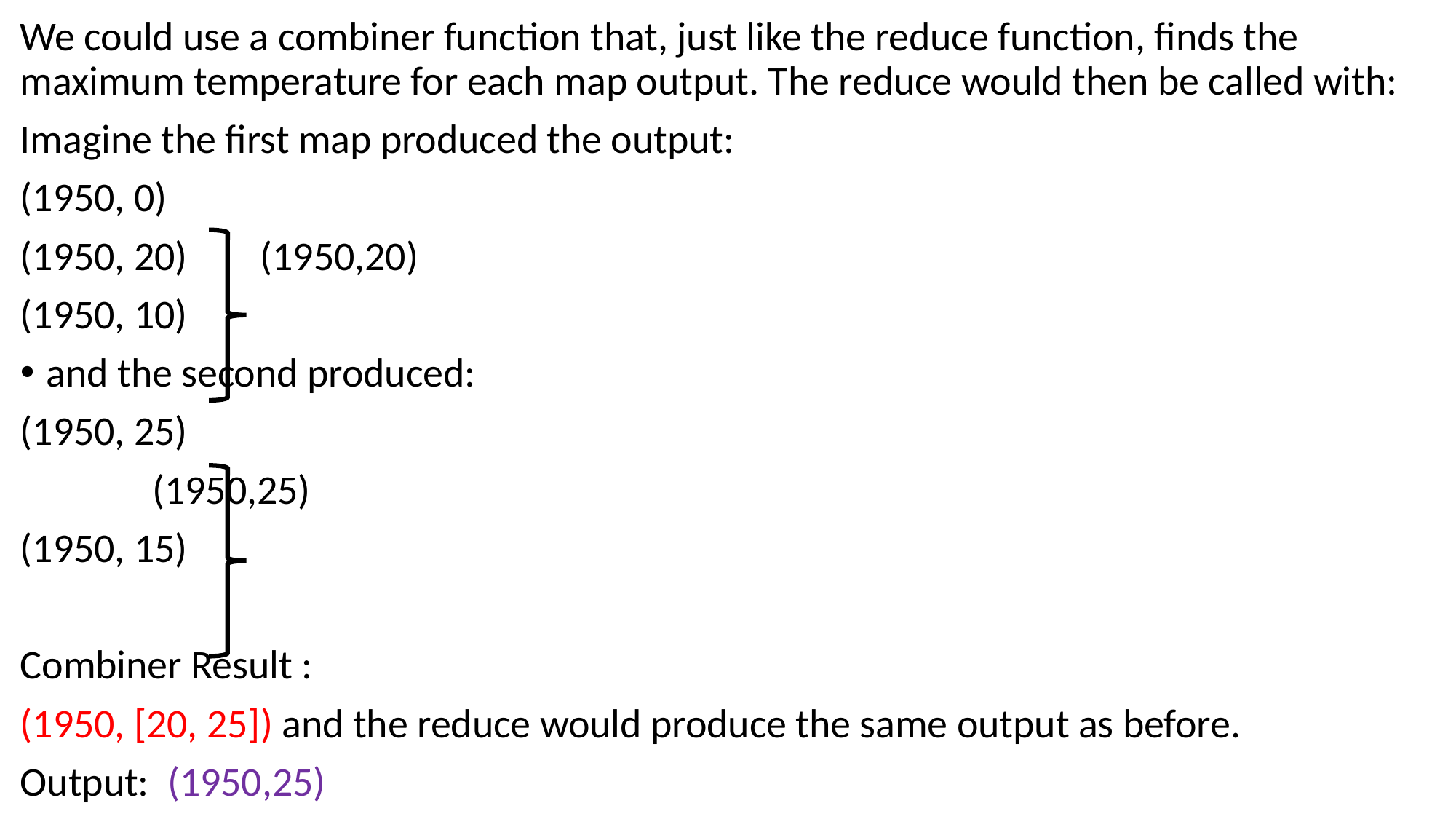

We could use a combiner function that, just like the reduce function, finds the maximum temperature for each map output. The reduce would then be called with:
Imagine the first map produced the output:
(1950, 0)
(1950, 20)        (1950,20)
(1950, 10)
and the second produced:
(1950, 25)
		   (1950,25)
(1950, 15)

Combiner Result :
(1950, [20, 25]) and the reduce would produce the same output as before.
Output:  (1950,25)